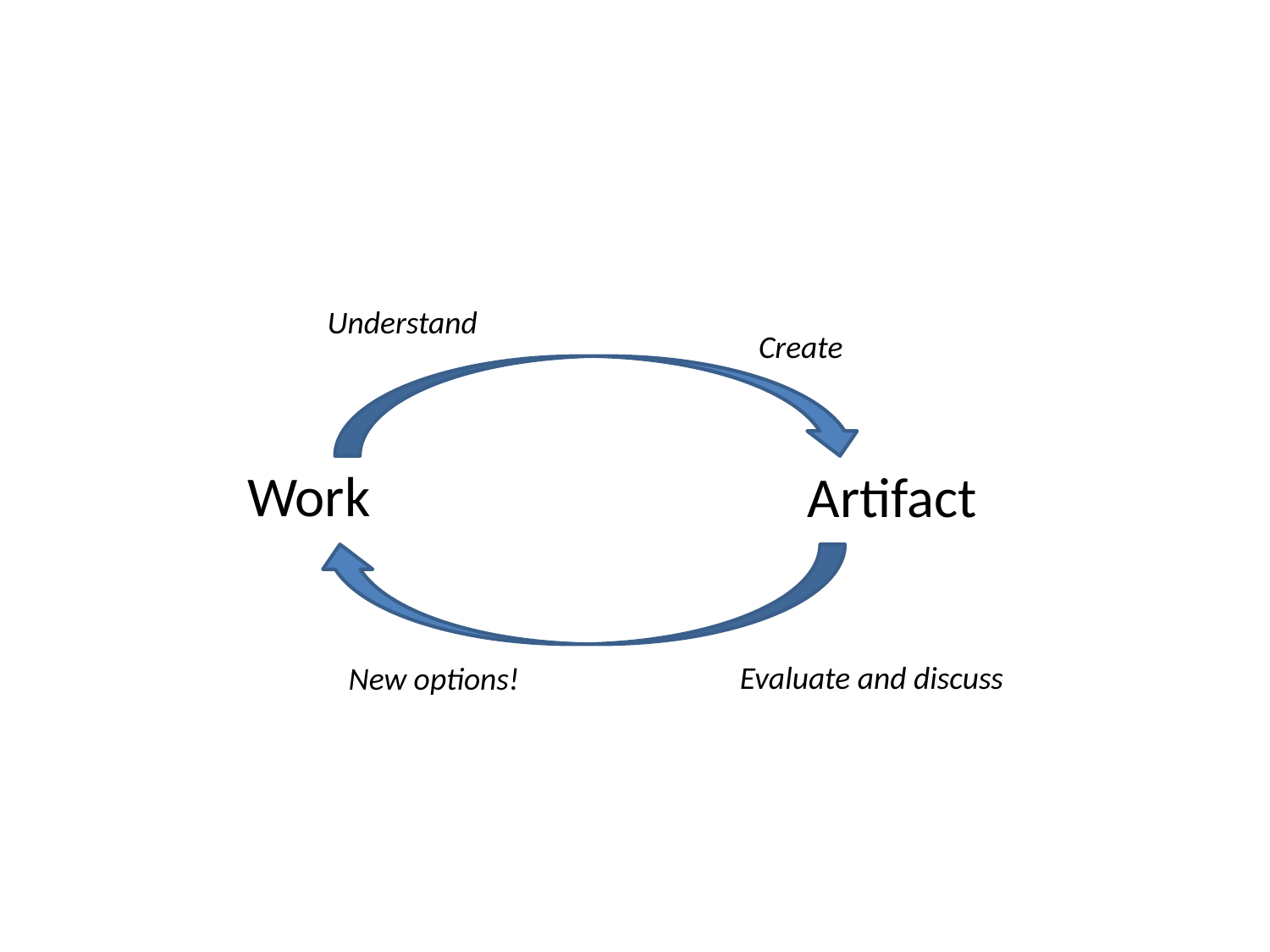

#

Understand
Create

Work
Artifact

Evaluate and discuss
New options!